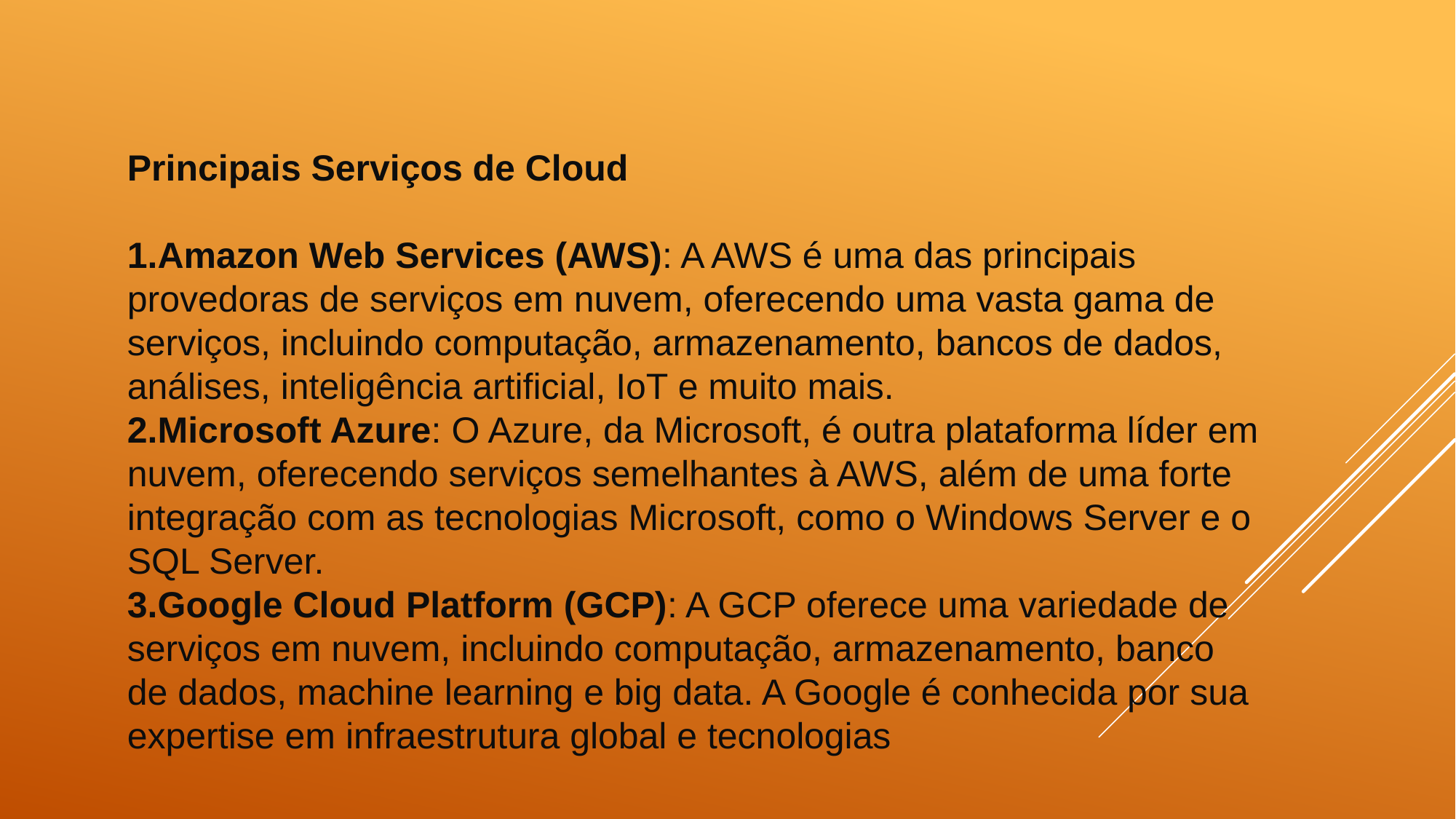

Principais Serviços de Cloud

Amazon Web Services (AWS): A AWS é uma das principais provedoras de serviços em nuvem, oferecendo uma vasta gama de serviços, incluindo computação, armazenamento, bancos de dados, análises, inteligência artificial, IoT e muito mais.
Microsoft Azure: O Azure, da Microsoft, é outra plataforma líder em nuvem, oferecendo serviços semelhantes à AWS, além de uma forte integração com as tecnologias Microsoft, como o Windows Server e o SQL Server.
Google Cloud Platform (GCP): A GCP oferece uma variedade de serviços em nuvem, incluindo computação, armazenamento, banco de dados, machine learning e big data. A Google é conhecida por sua expertise em infraestrutura global e tecnologias